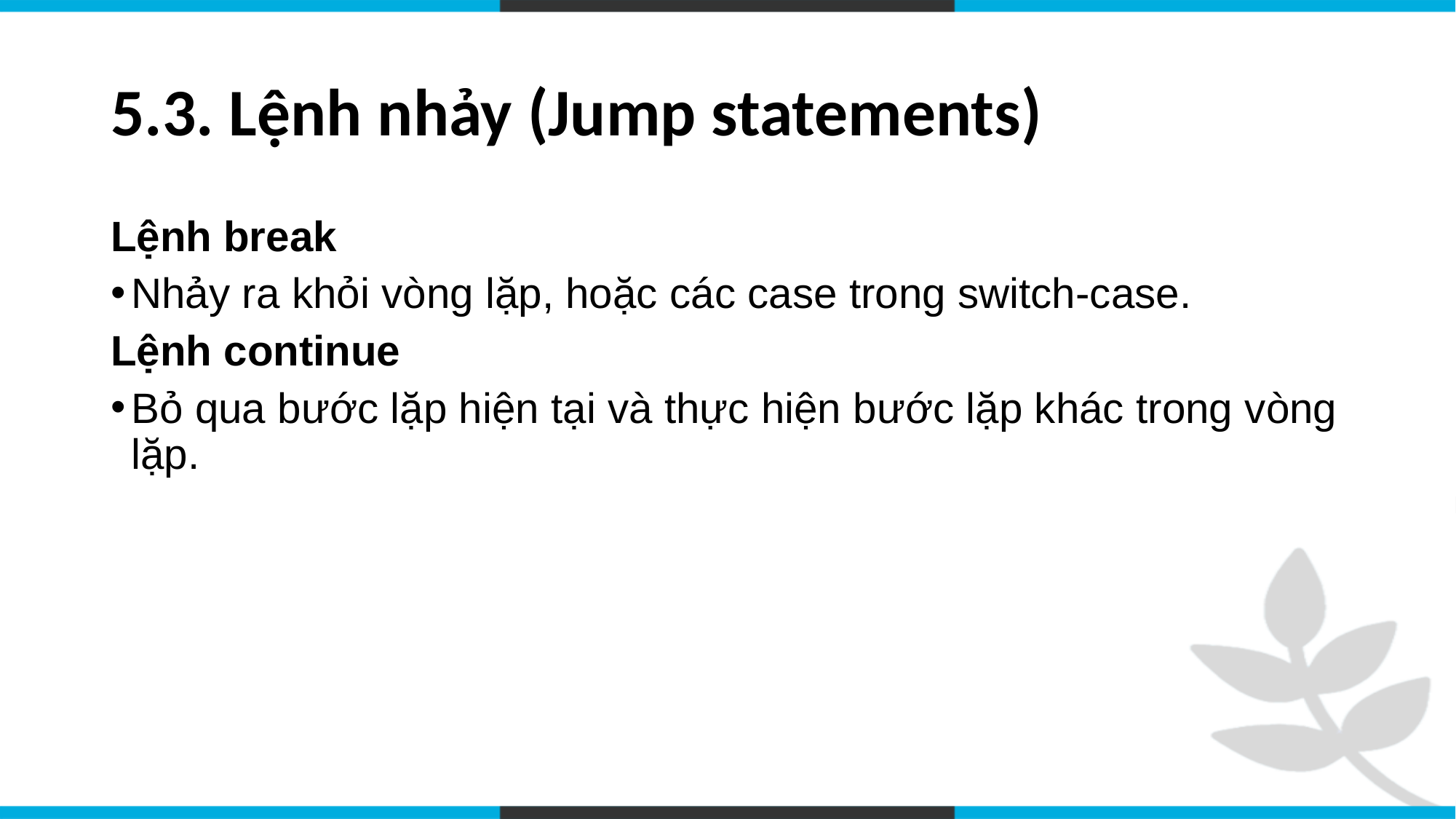

# 5.3. Lệnh nhảy (Jump statements)
Lệnh break
Nhảy ra khỏi vòng lặp, hoặc các case trong switch-case.
Lệnh continue
Bỏ qua bước lặp hiện tại và thực hiện bước lặp khác trong vòng lặp.